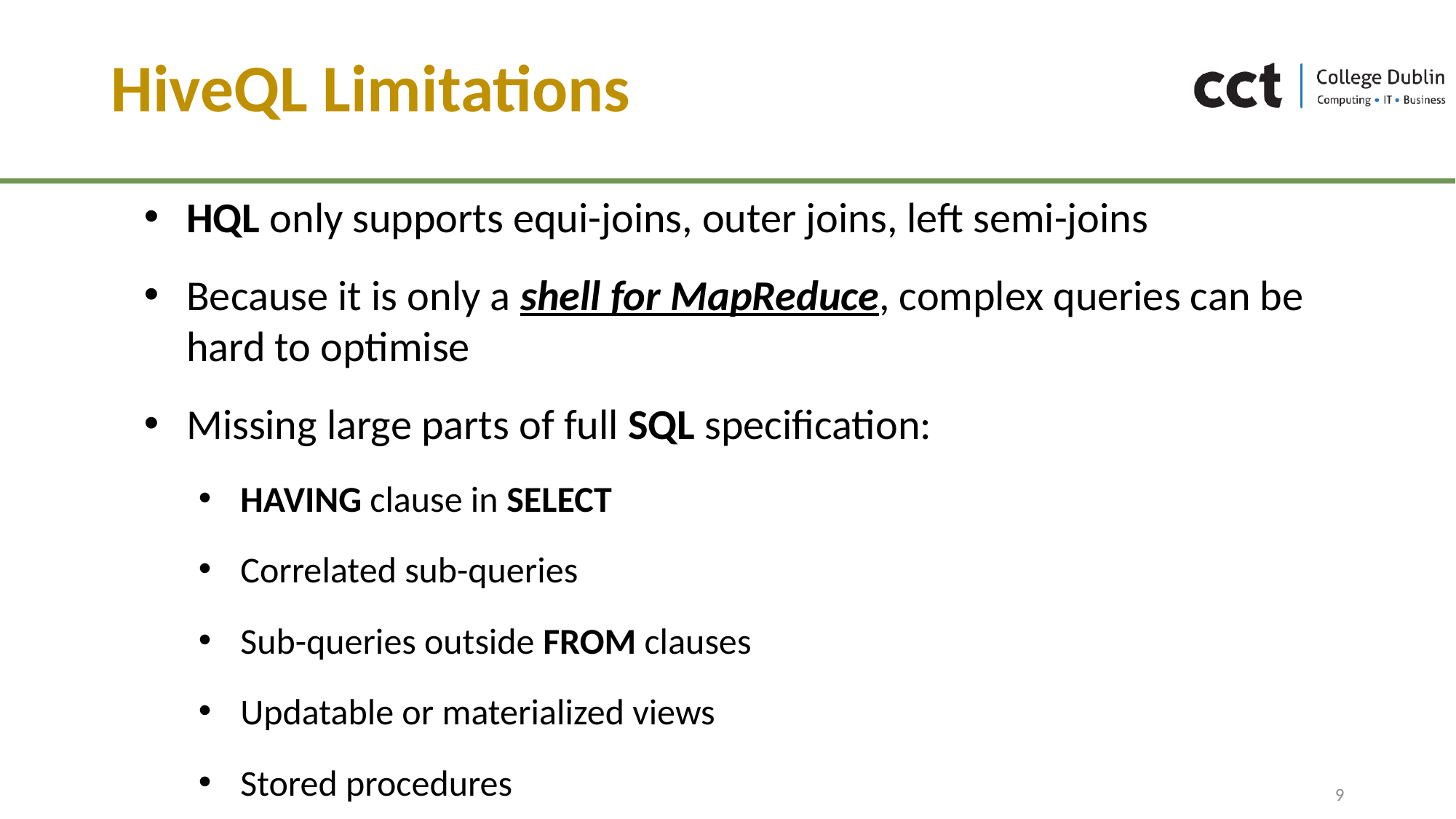

# HiveQL Limitations
HQL only supports equi-joins, outer joins, left semi-joins
Because it is only a shell for MapReduce, complex queries can be hard to optimise
Missing large parts of full SQL specification:
HAVING clause in SELECT
Correlated sub-queries
Sub-queries outside FROM clauses
Updatable or materialized views
Stored procedures
9